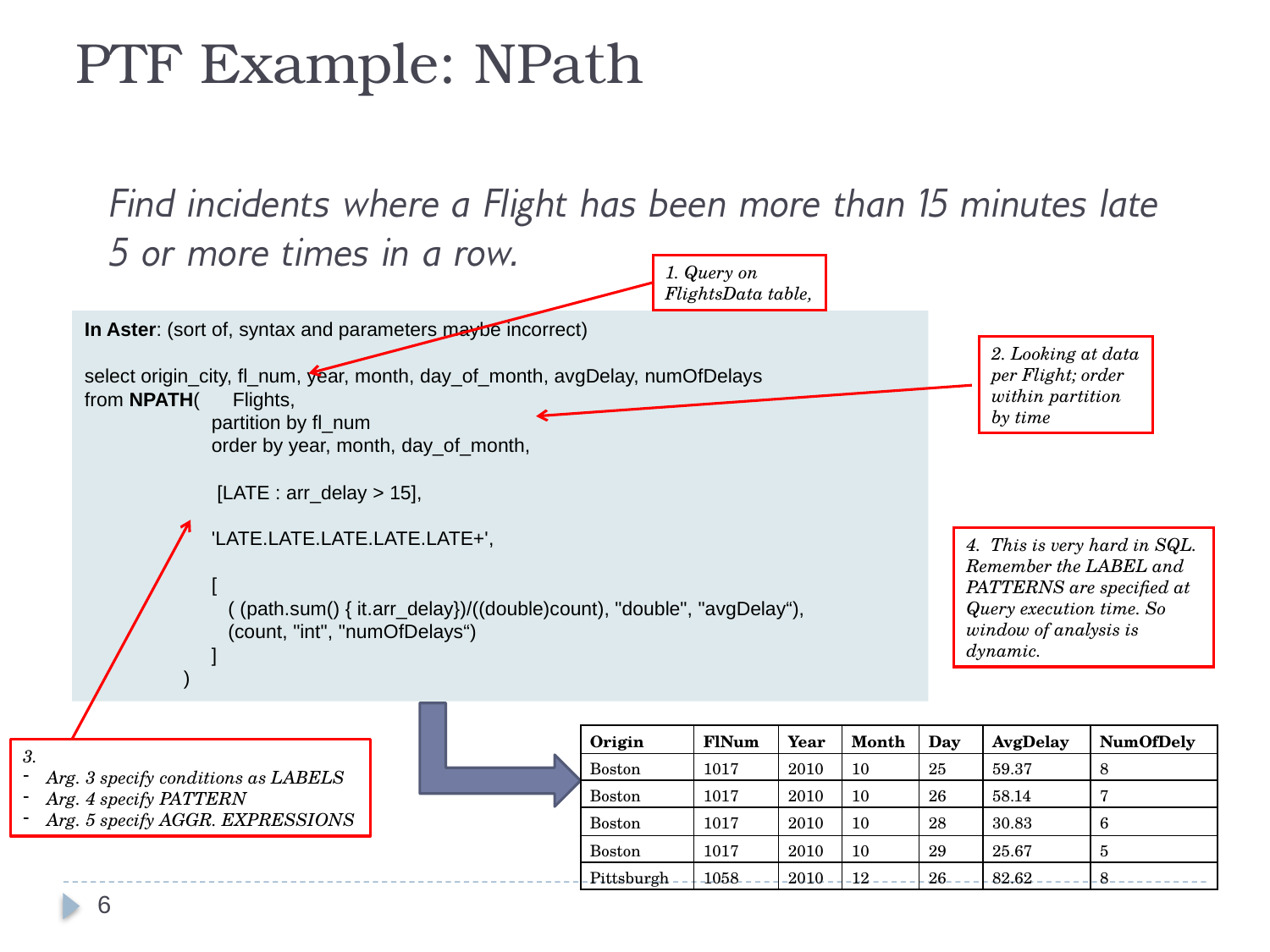

PTF Example: NPath
Find incidents where a Flight has been more than 15 minutes late 5 or more times in a row.

1. Query on FlightsData table,
In Aster: (sort of, syntax and parameters maybe incorrect)

select origin_city, fl_num, year, month, day_of_month, avgDelay, numOfDelays
from NPATH(      Flights,
	partition by fl_num
	order by year, month, day_of_month,

	 [LATE : arr_delay > 15],

	'LATE.LATE.LATE.LATE.LATE+',

	[
	   ( (path.sum() { it.arr_delay})/((double)count), "double", "avgDelay“),
	   (count, "int", "numOfDelays“)
	]
                  )
2. Looking at data per Flight; order within partition by time
4.  This is very hard in SQL. Remember the LABEL and PATTERNS are specified at Query execution time. So window of analysis is dynamic.

| Origin | FlNum | Year | Month | Day | AvgDelay | NumOfDely |
| --- | --- | --- | --- | --- | --- | --- |
| Boston | 1017 | 2010 | 10 | 25 | 59.37 | 8 |
| Boston | 1017 | 2010 | 10 | 26 | 58.14 | 7 |
| Boston | 1017 | 2010 | 10 | 28 | 30.83 | 6 |
| Boston | 1017 | 2010 | 10 | 29 | 25.67 | 5 |
| Pittsburgh | 1058 | 2010 | 12 | 26 | 82.62 | 8 |
3.
Arg. 3 specify conditions as LABELS
Arg. 4 specify PATTERN
Arg. 5 specify AGGR. EXPRESSIONS
6